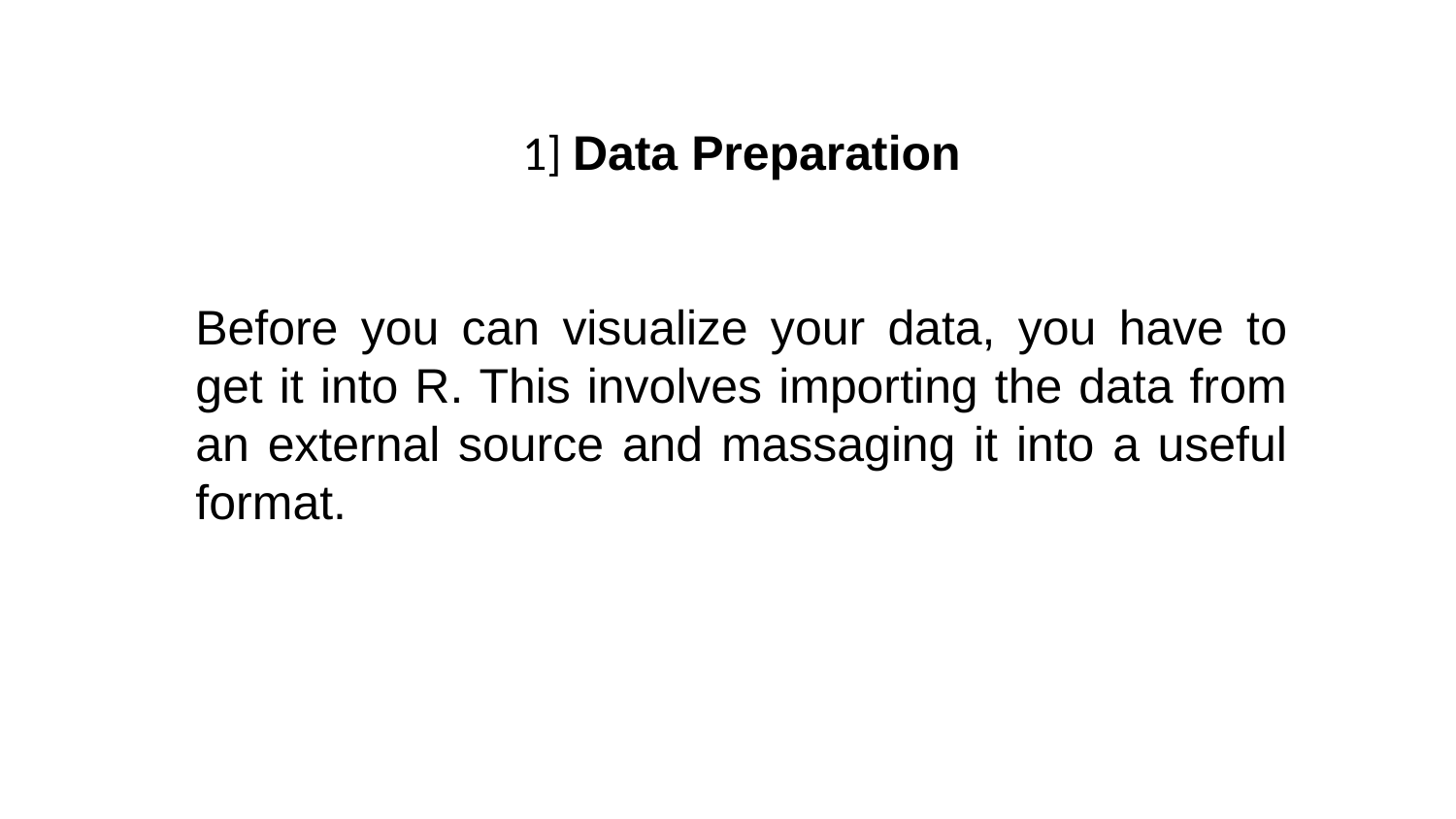

1] Data Preparation

Before you can visualize your data, you have to get it into R. This involves importing the data from an external source and massaging it into a useful format.